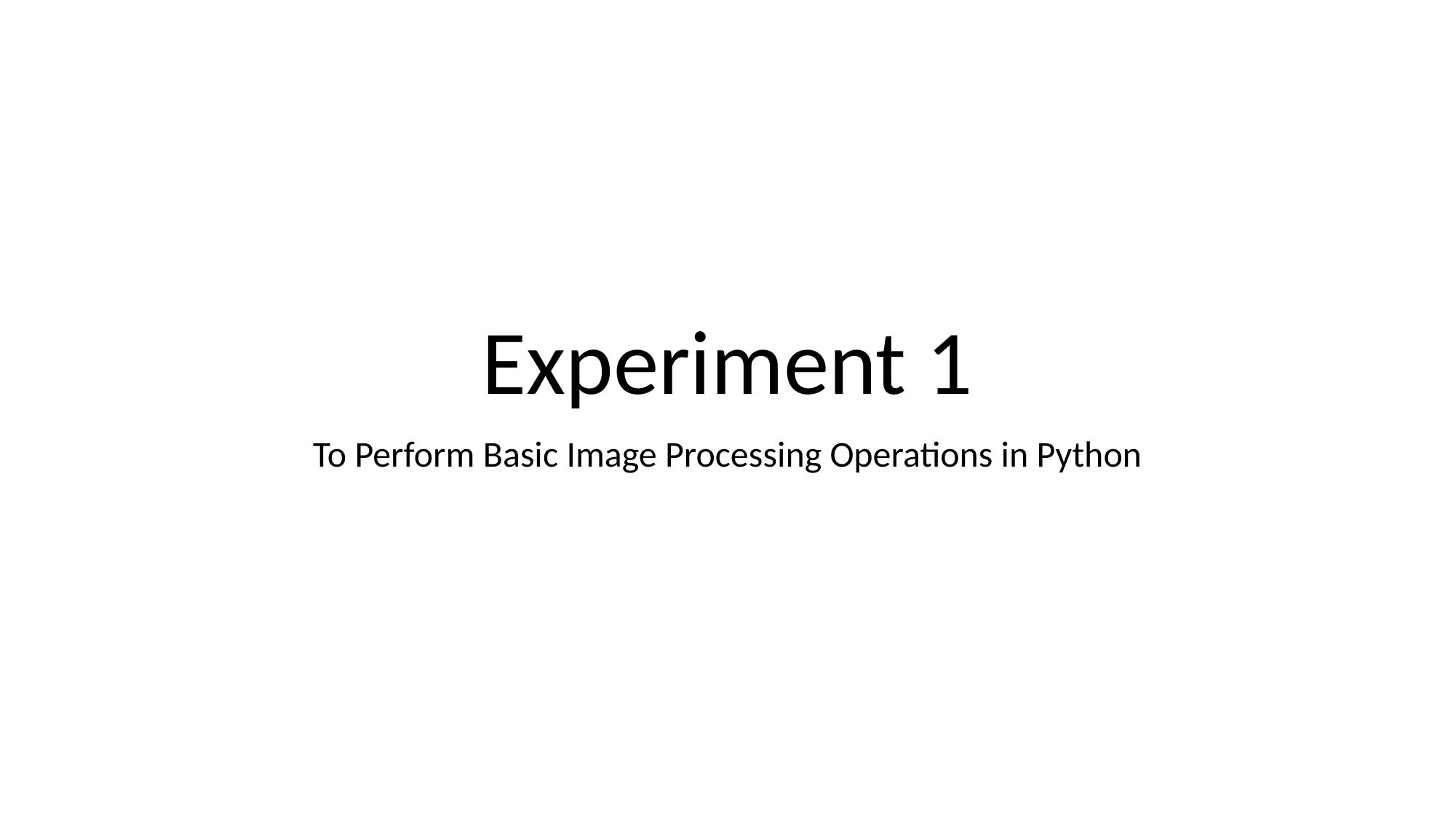

# Experiment 1
To Perform Basic Image Processing Operations in Python